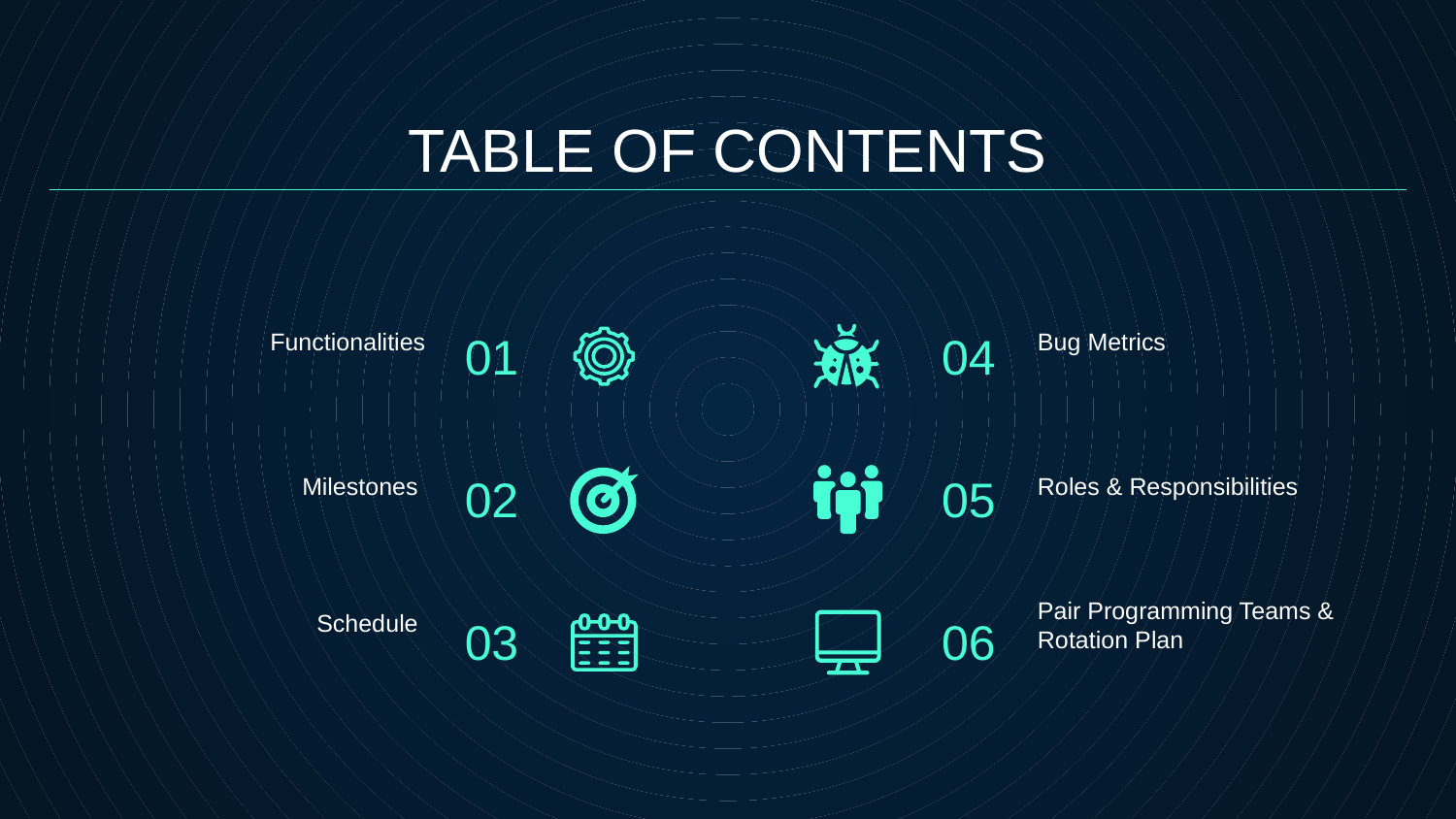

# TABLE OF CONTENTS
01
04

Functionalities
Bug Metrics
02
05

Roles & Responsibilities
Milestones
03
06

Schedule
Pair Programming Teams & Rotation Plan